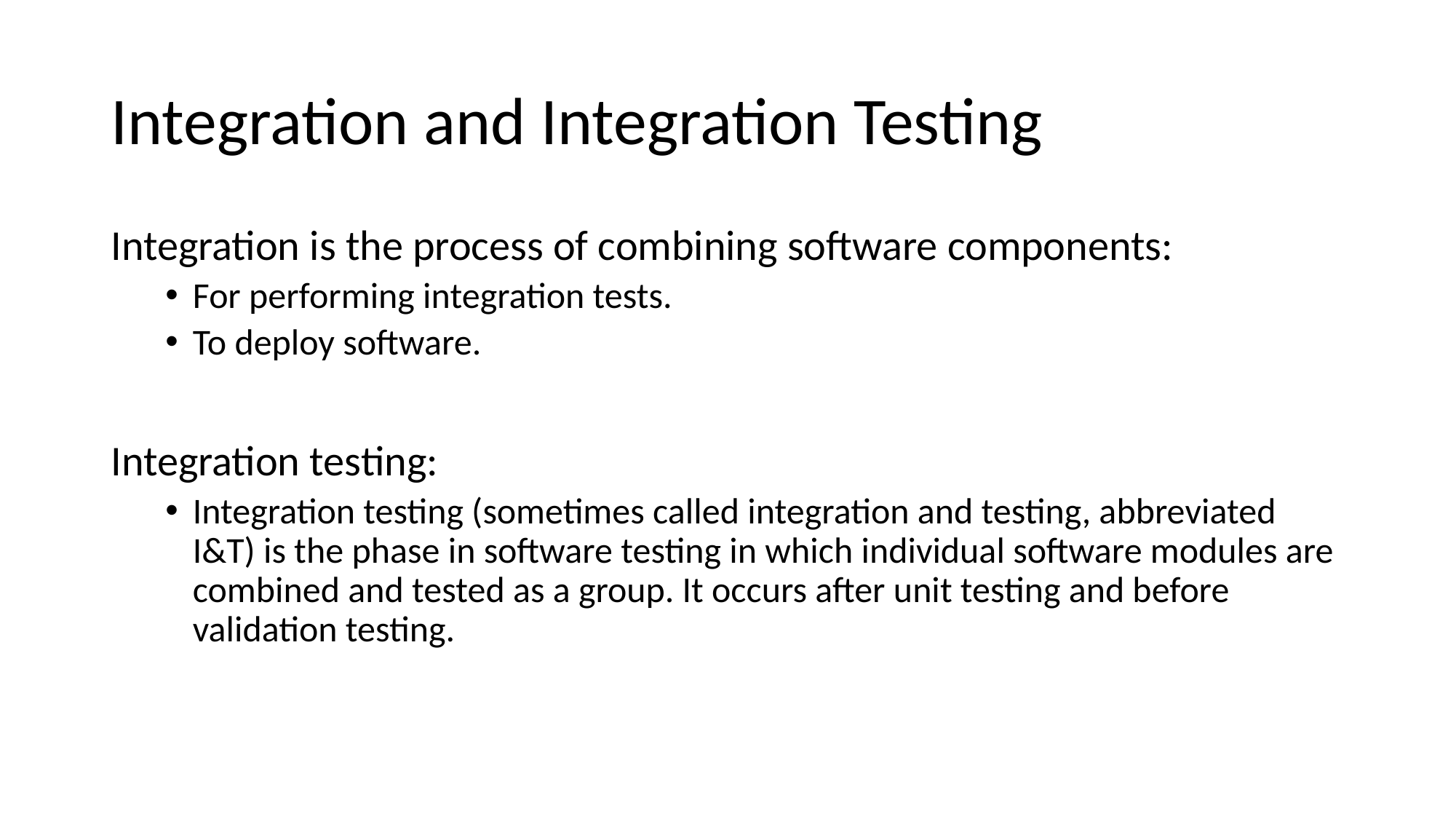

# Integration and Integration Testing
Integration is the process of combining software components:
For performing integration tests.
To deploy software.

Integration testing:
Integration testing (sometimes called integration and testing, abbreviated I&T) is the phase in software testing in which individual software modules are combined and tested as a group. It occurs after unit testing and before validation testing.